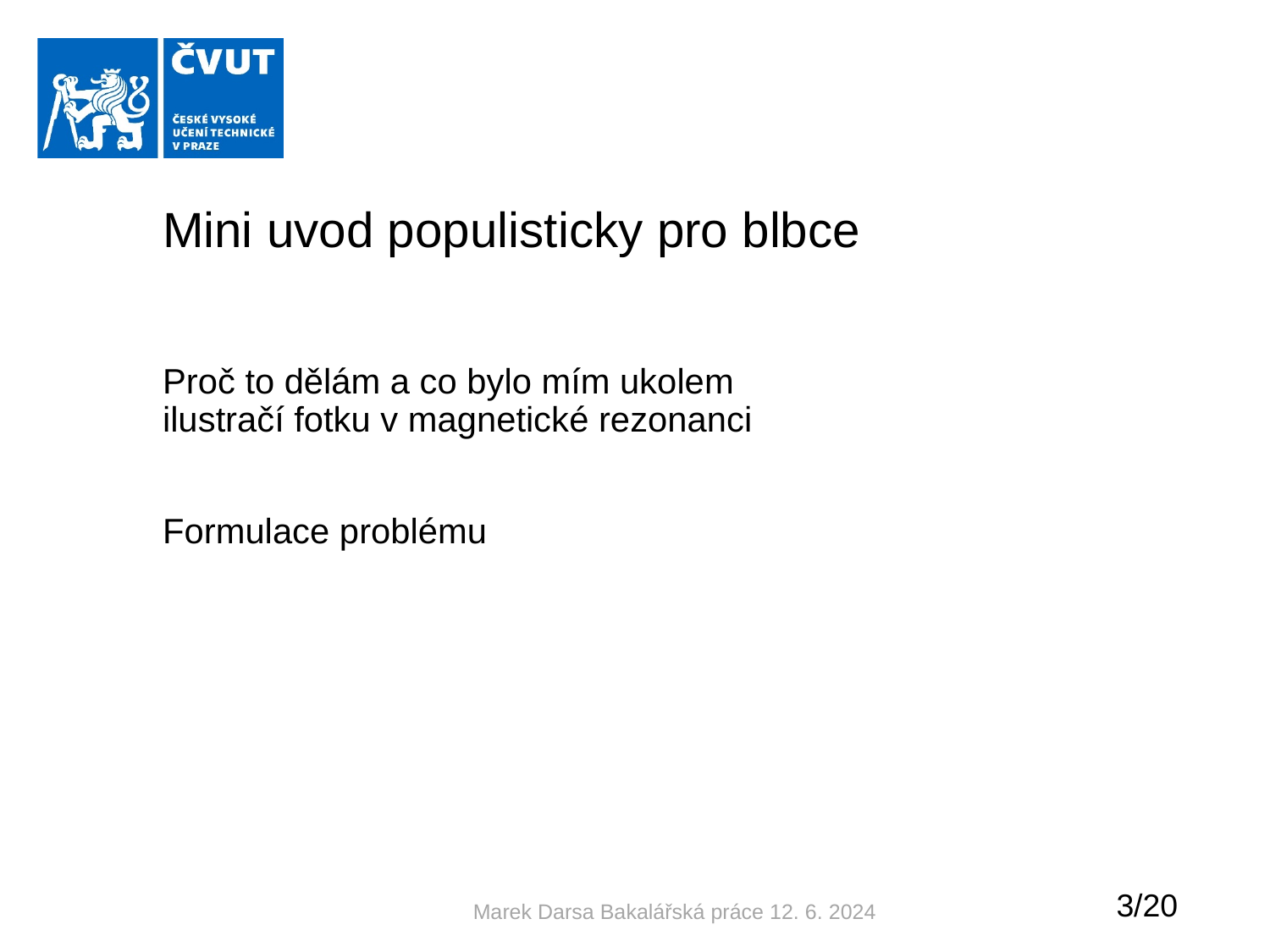

# Mini uvod populisticky pro blbce
Proč to dělám a co bylo mím ukolem
ilustračí fotku v magnetické rezonanci

Formulace problému